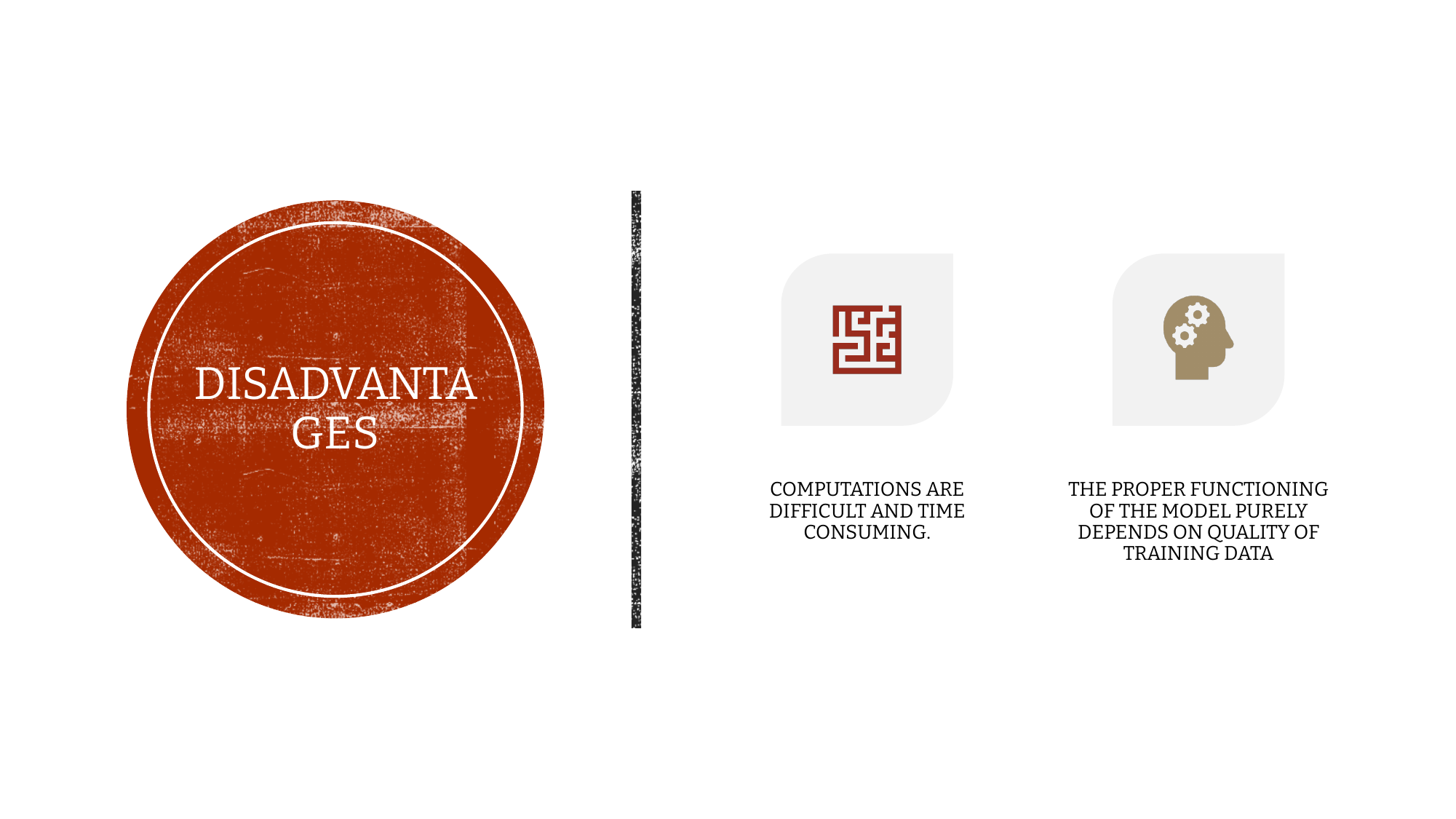

Computations are difficult and time consuming.
The proper functioning of the model purely depends on quality of training data

# Disadvantages